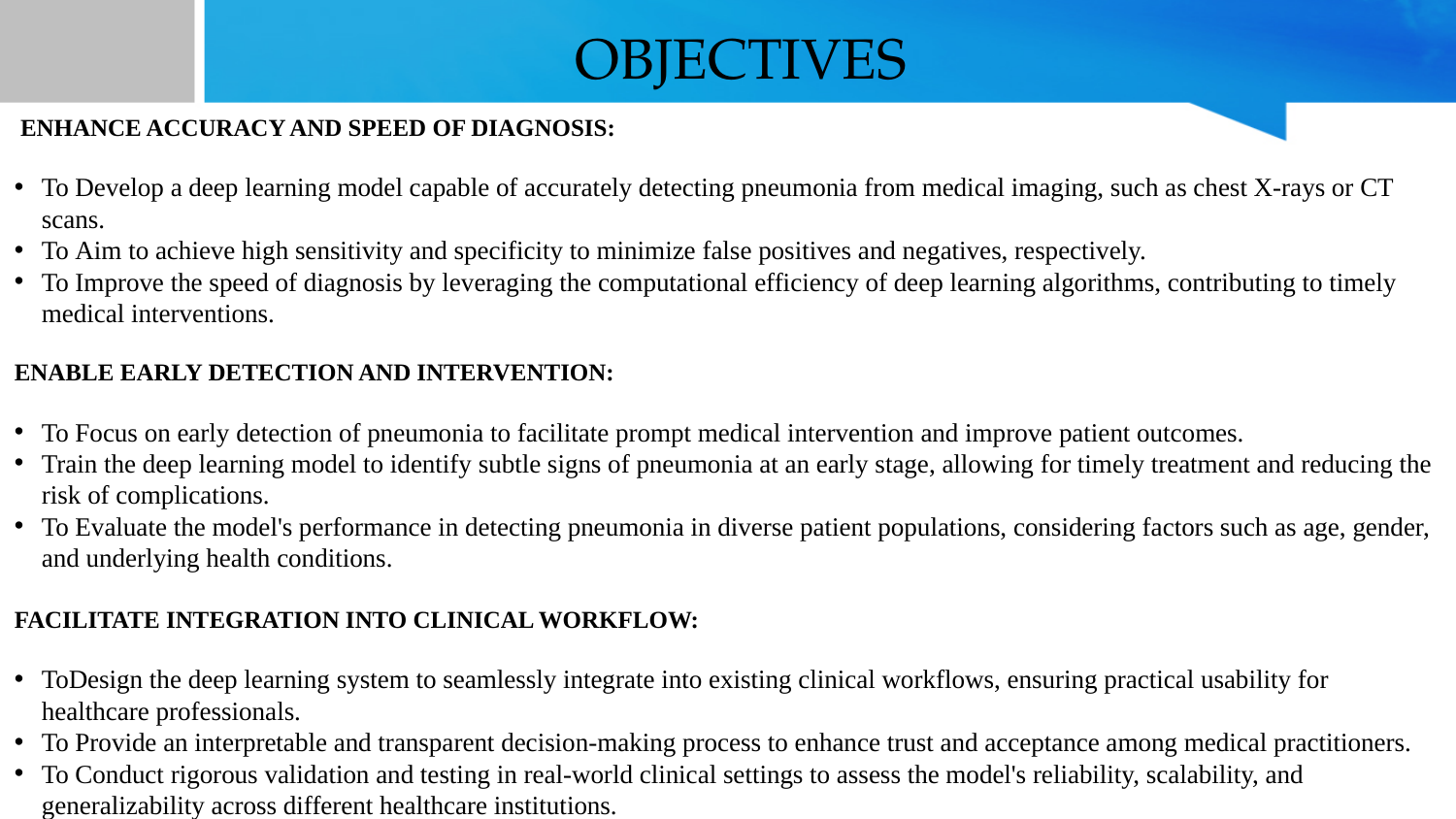

OBJECTIVES
 ENHANCE ACCURACY AND SPEED OF DIAGNOSIS:

To Develop a deep learning model capable of accurately detecting pneumonia from medical imaging, such as chest X-rays or CT scans.
To Aim to achieve high sensitivity and specificity to minimize false positives and negatives, respectively.
To Improve the speed of diagnosis by leveraging the computational efficiency of deep learning algorithms, contributing to timely medical interventions.

ENABLE EARLY DETECTION AND INTERVENTION:

To Focus on early detection of pneumonia to facilitate prompt medical intervention and improve patient outcomes.
Train the deep learning model to identify subtle signs of pneumonia at an early stage, allowing for timely treatment and reducing the risk of complications.
To Evaluate the model's performance in detecting pneumonia in diverse patient populations, considering factors such as age, gender, and underlying health conditions.

FACILITATE INTEGRATION INTO CLINICAL WORKFLOW:

ToDesign the deep learning system to seamlessly integrate into existing clinical workflows, ensuring practical usability for healthcare professionals.
To Provide an interpretable and transparent decision-making process to enhance trust and acceptance among medical practitioners.
To Conduct rigorous validation and testing in real-world clinical settings to assess the model's reliability, scalability, and generalizability across different healthcare institutions.